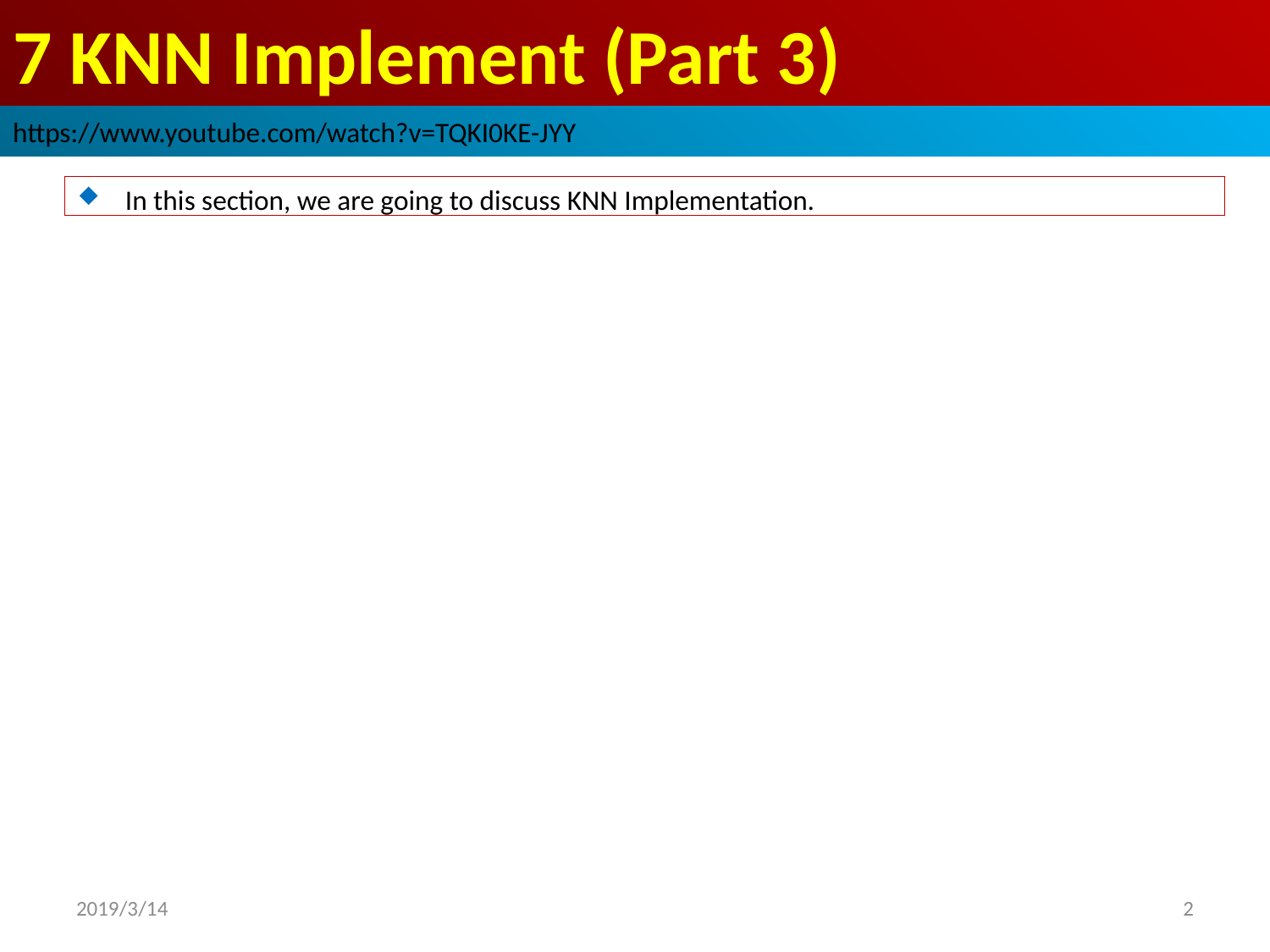

# 7 KNN Implement (Part 3)
https://www.youtube.com/watch?v=TQKI0KE-JYY
In this section, we are going to discuss KNN Implementation.
2019/3/14
2